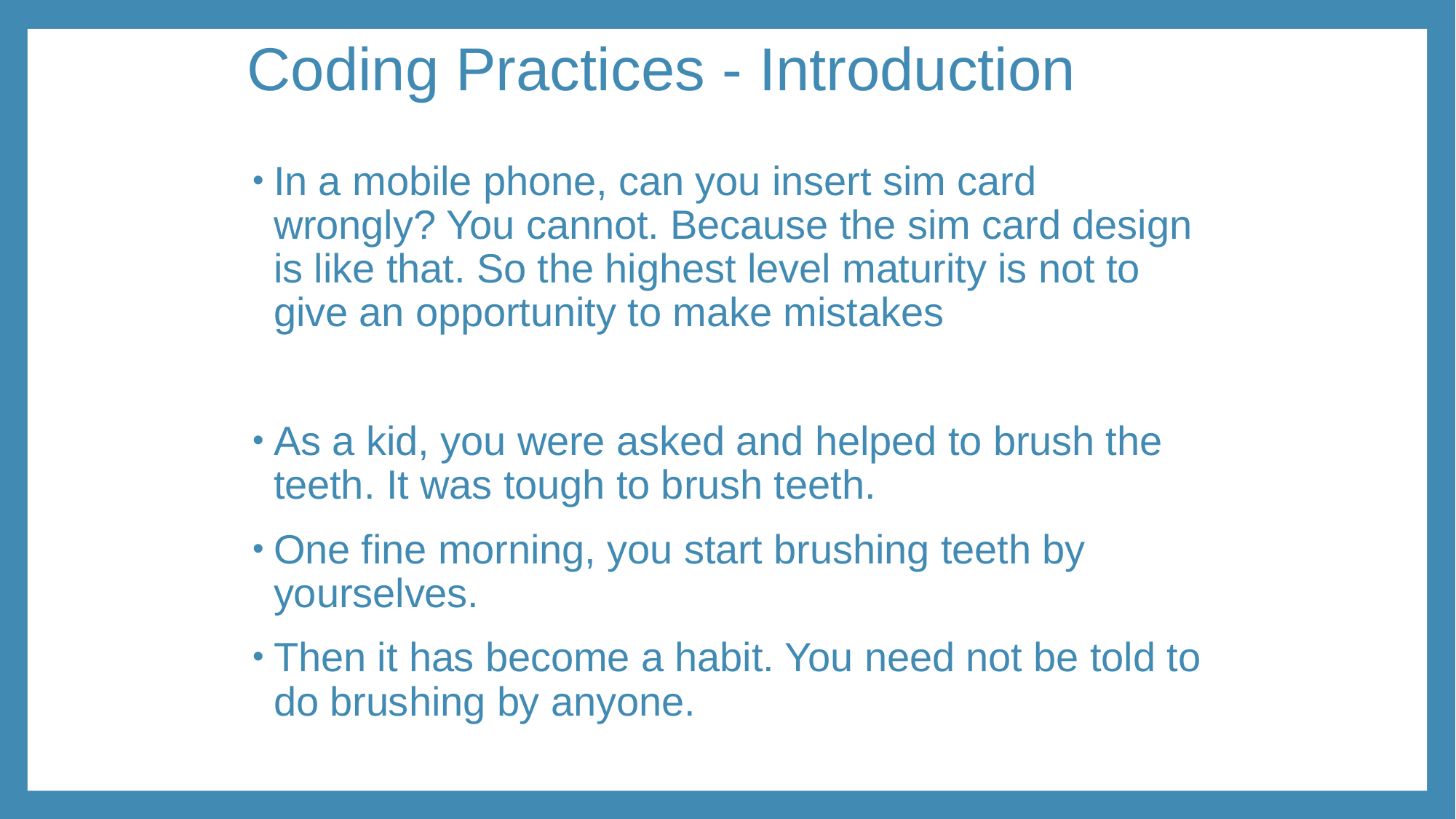

# Coding Practices - Introduction
In a mobile phone, can you insert sim card wrongly? You cannot. Because the sim card design is like that. So the highest level maturity is not to give an opportunity to make mistakes

As a kid, you were asked and helped to brush the teeth. It was tough to brush teeth.
One fine morning, you start brushing teeth by yourselves.
Then it has become a habit. You need not be told to do brushing by anyone.